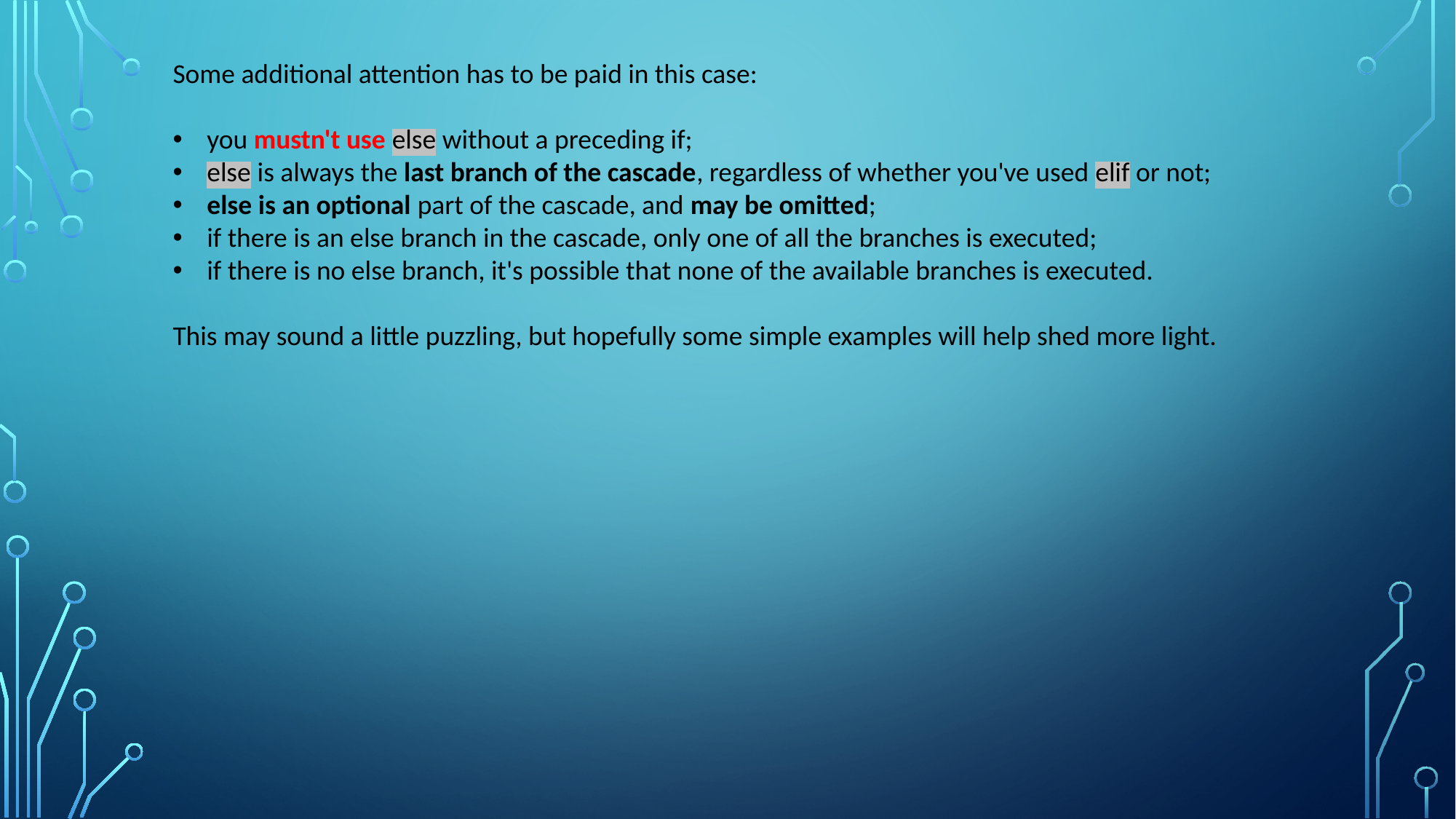

Some additional attention has to be paid in this case:

you mustn't use else without a preceding if;
else is always the last branch of the cascade, regardless of whether you've used elif or not;
else is an optional part of the cascade, and may be omitted;
if there is an else branch in the cascade, only one of all the branches is executed;
if there is no else branch, it's possible that none of the available branches is executed.

This may sound a little puzzling, but hopefully some simple examples will help shed more light.